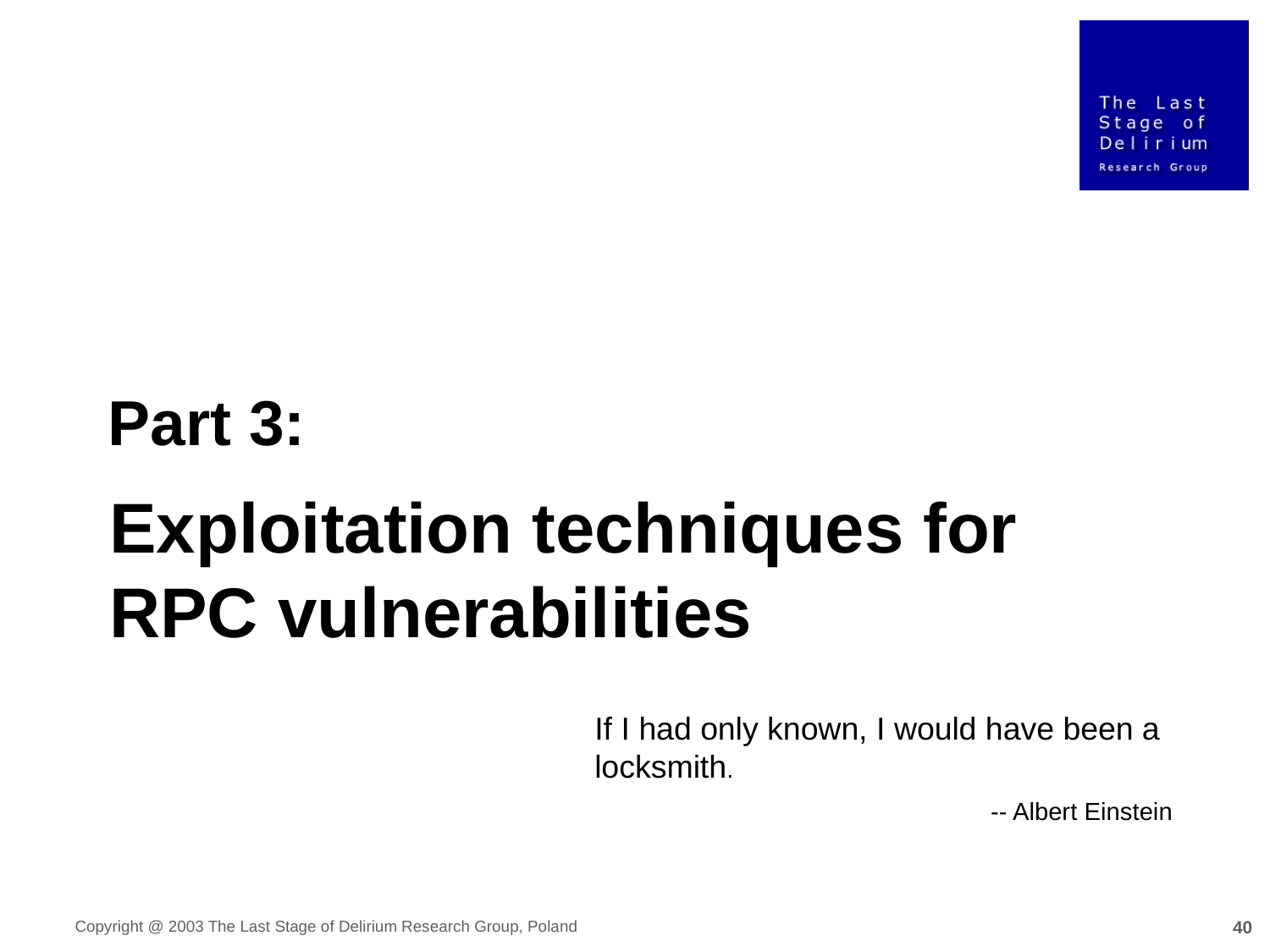

Part 3:
Exploitation techniques for RPC vulnerabilities
If I had only known, I would have been a locksmith.
-- Albert Einstein